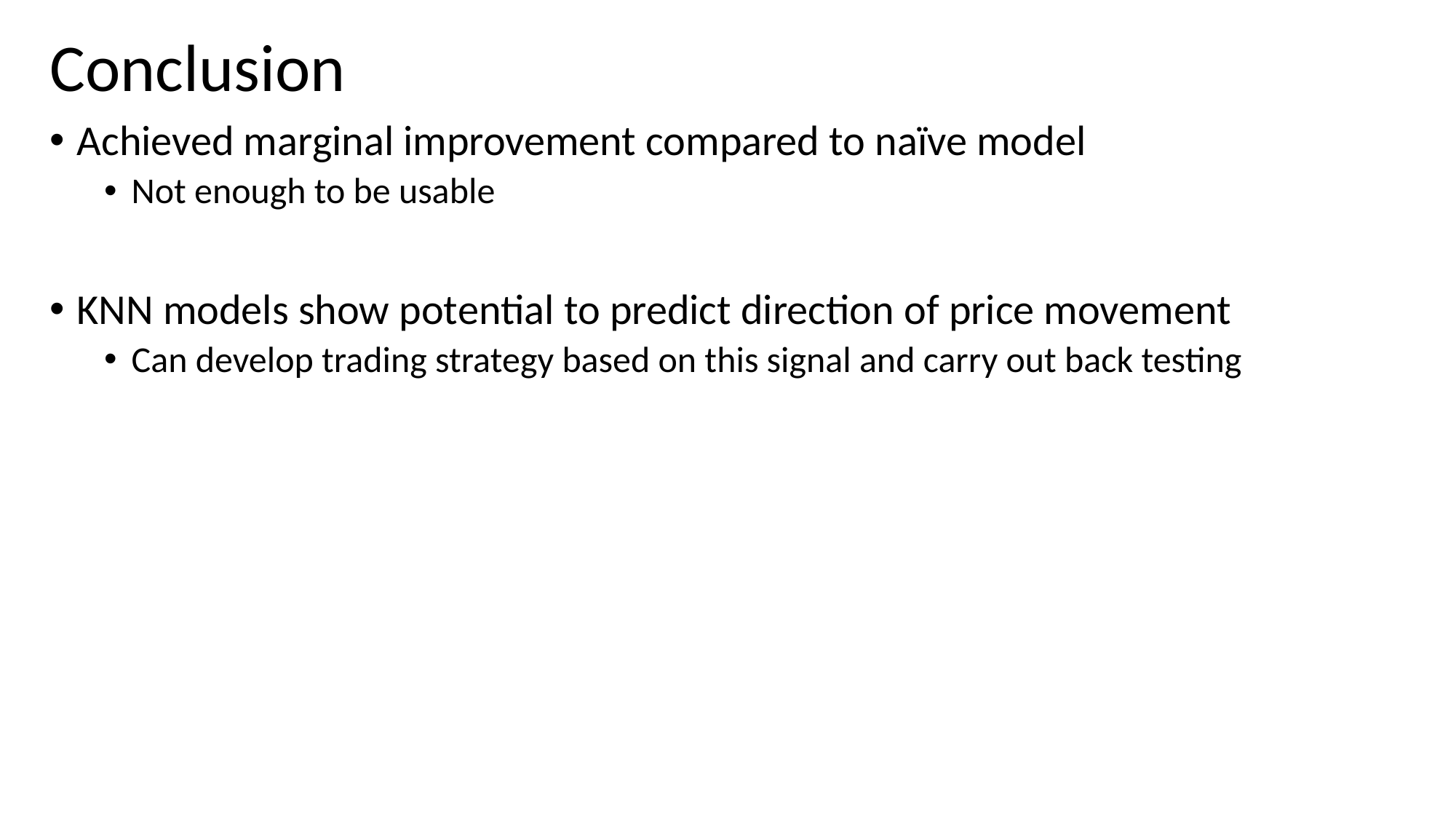

# Conclusion
Achieved marginal improvement compared to naïve model
Not enough to be usable

KNN models show potential to predict direction of price movement
Can develop trading strategy based on this signal and carry out back testing